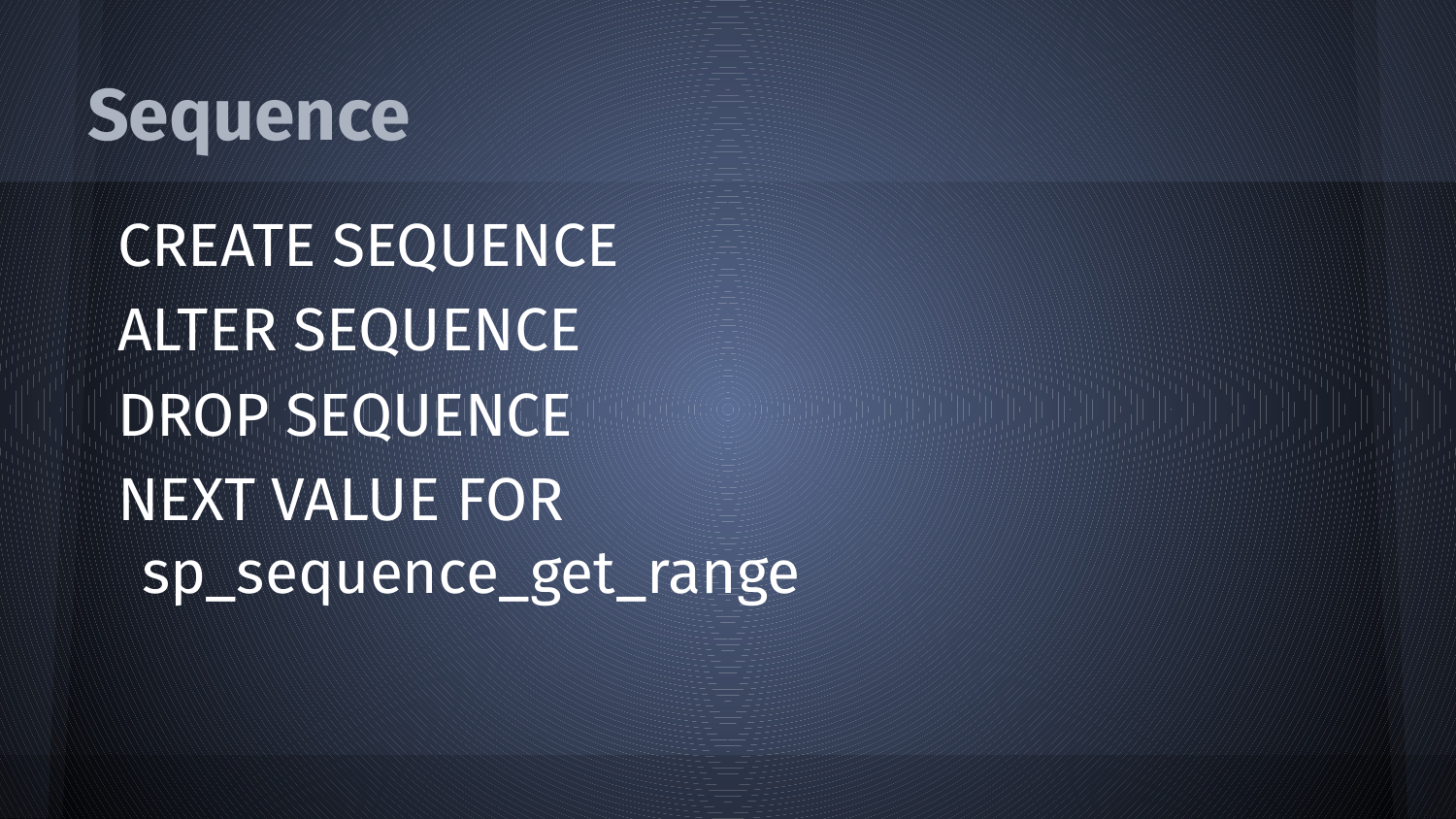

# Sequence
CREATE SEQUENCE
ALTER SEQUENCE
DROP SEQUENCE
NEXT VALUE FOR
sp_sequence_get_range